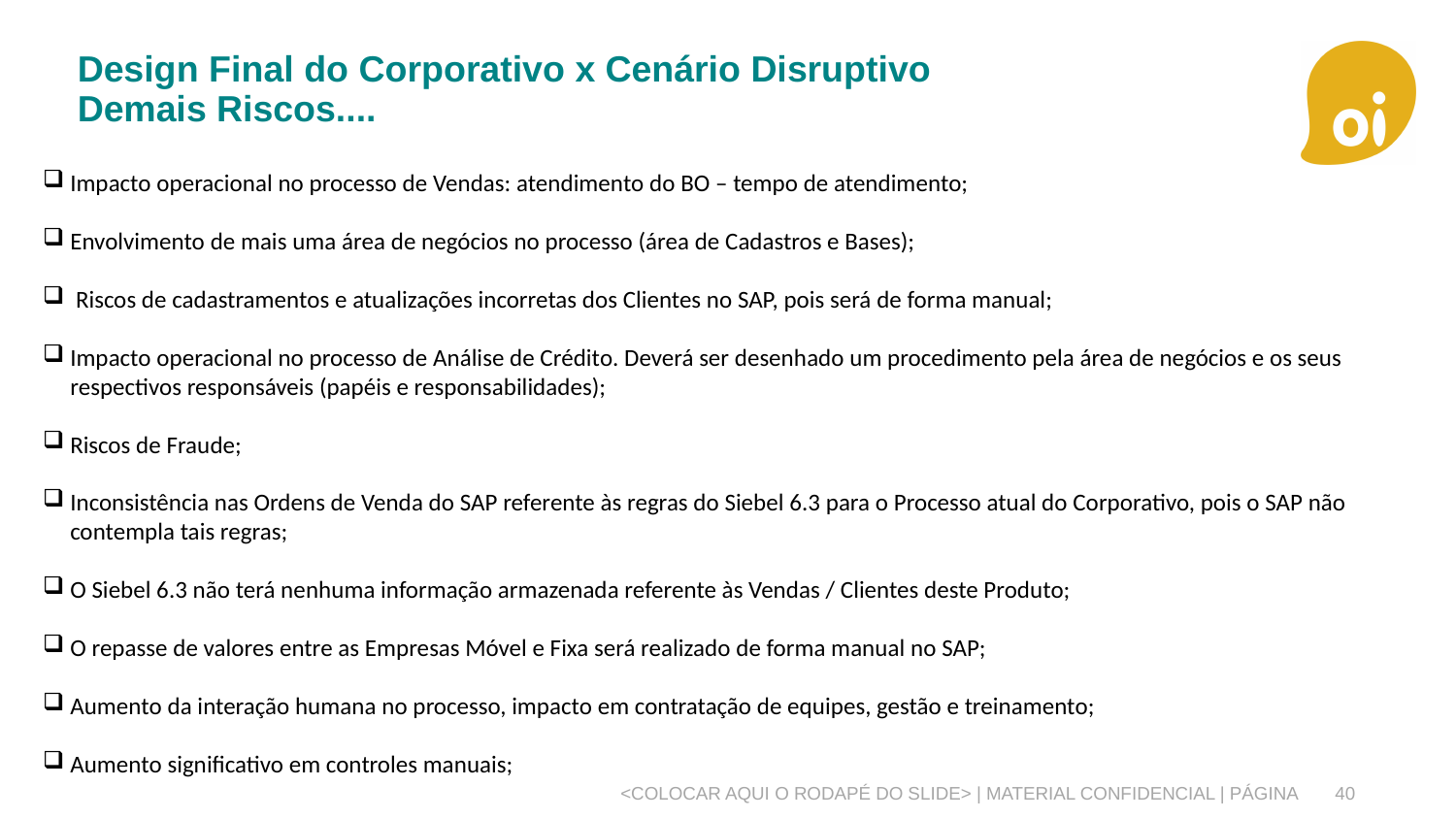

# Design Final do Corporativo x Cenário Disruptivo Demais Riscos....

Impacto operacional no processo de Vendas: atendimento do BO – tempo de atendimento;

Envolvimento de mais uma área de negócios no processo (área de Cadastros e Bases);

 Riscos de cadastramentos e atualizações incorretas dos Clientes no SAP, pois será de forma manual;

Impacto operacional no processo de Análise de Crédito. Deverá ser desenhado um procedimento pela área de negócios e os seus respectivos responsáveis (papéis e responsabilidades);

Riscos de Fraude;

Inconsistência nas Ordens de Venda do SAP referente às regras do Siebel 6.3 para o Processo atual do Corporativo, pois o SAP não contempla tais regras;

O Siebel 6.3 não terá nenhuma informação armazenada referente às Vendas / Clientes deste Produto;

O repasse de valores entre as Empresas Móvel e Fixa será realizado de forma manual no SAP;

Aumento da interação humana no processo, impacto em contratação de equipes, gestão e treinamento;

Aumento significativo em controles manuais;

<colocar aqui o rodapé do slide> | Material Confidencial | Página
40